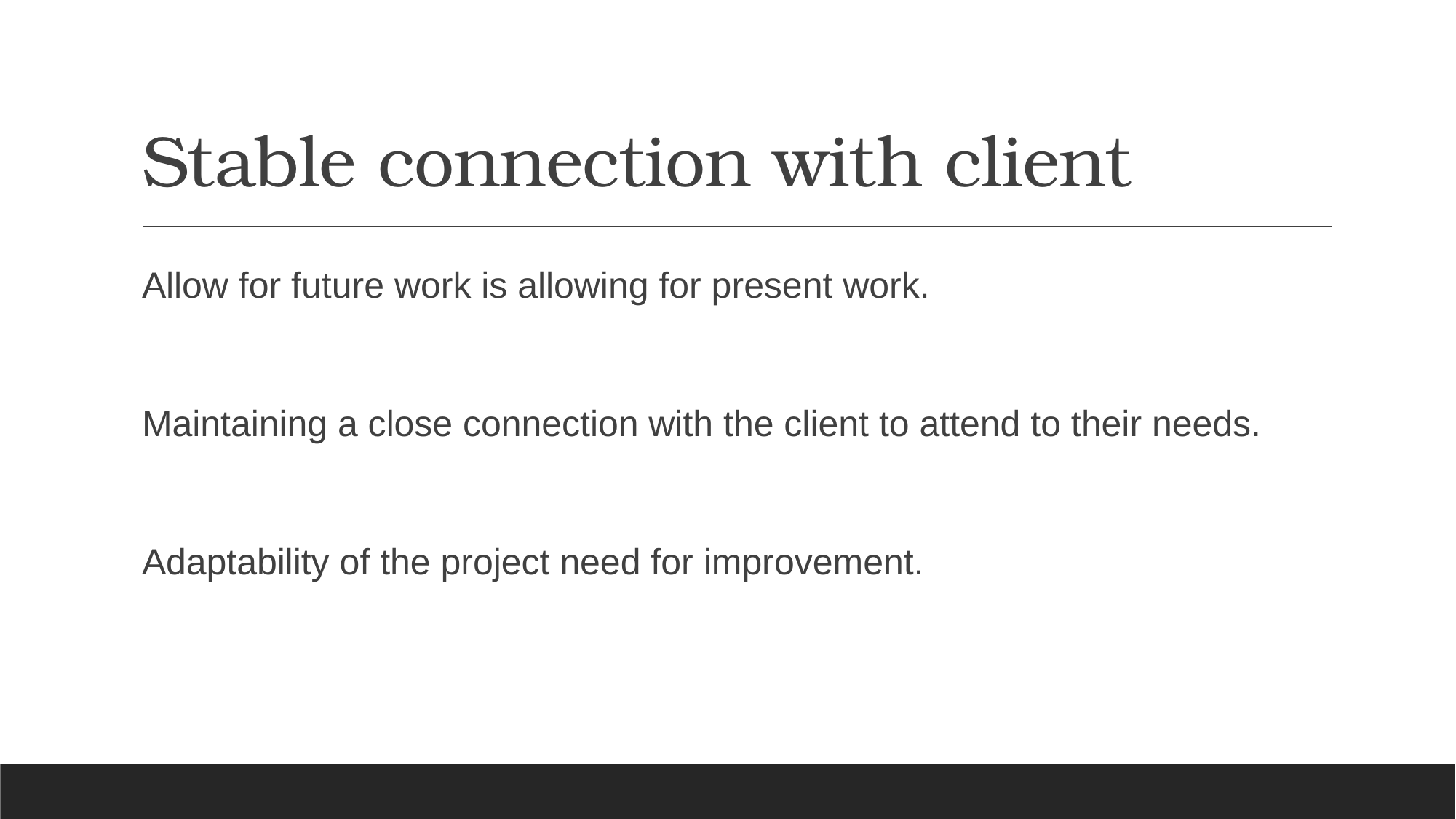

# Stable connection with client
Allow for future work is allowing for present work.

Maintaining a close connection with the client to attend to their needs.

Adaptability of the project need for improvement.